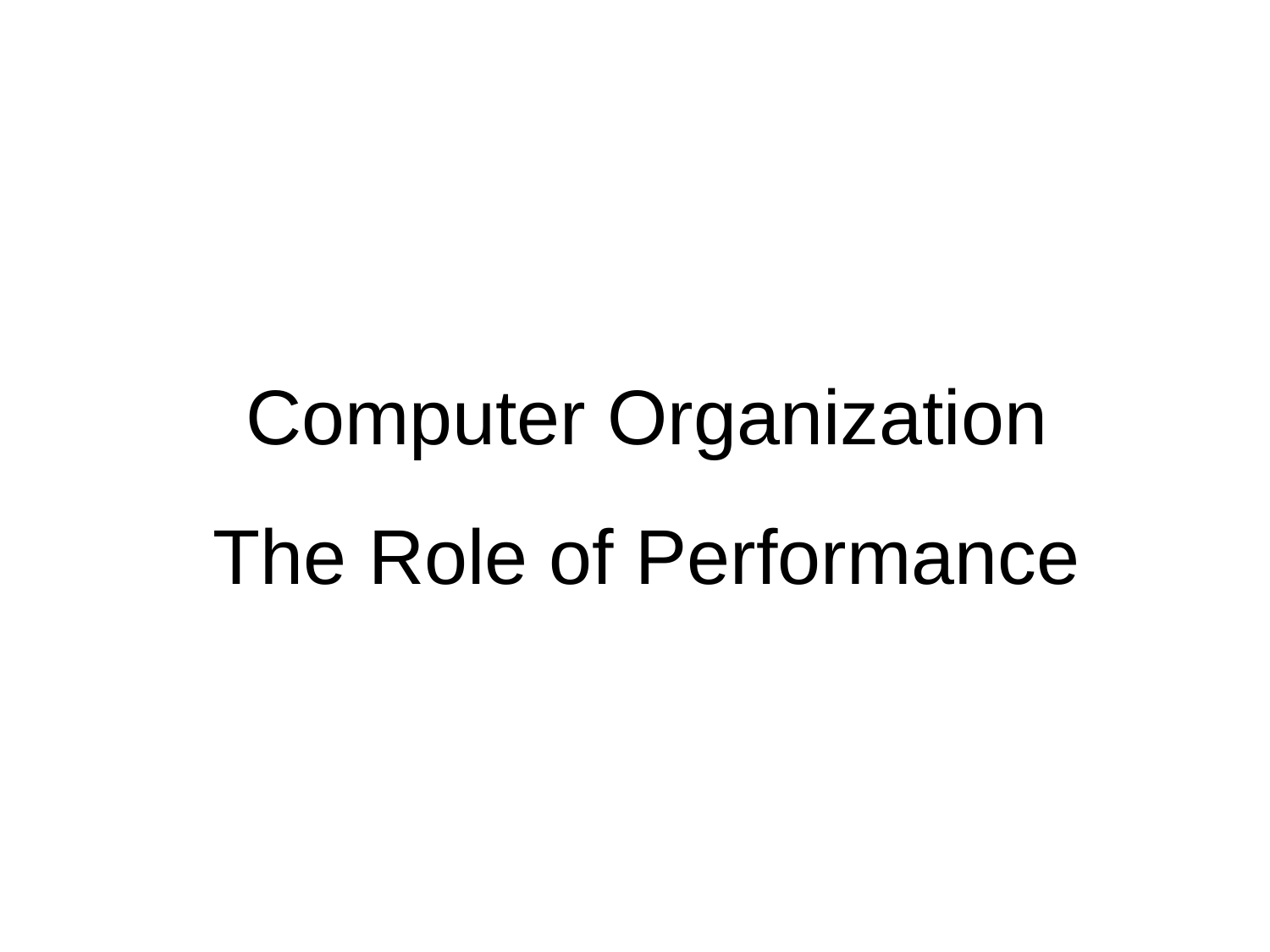

# Computer Organization The Role of Performance